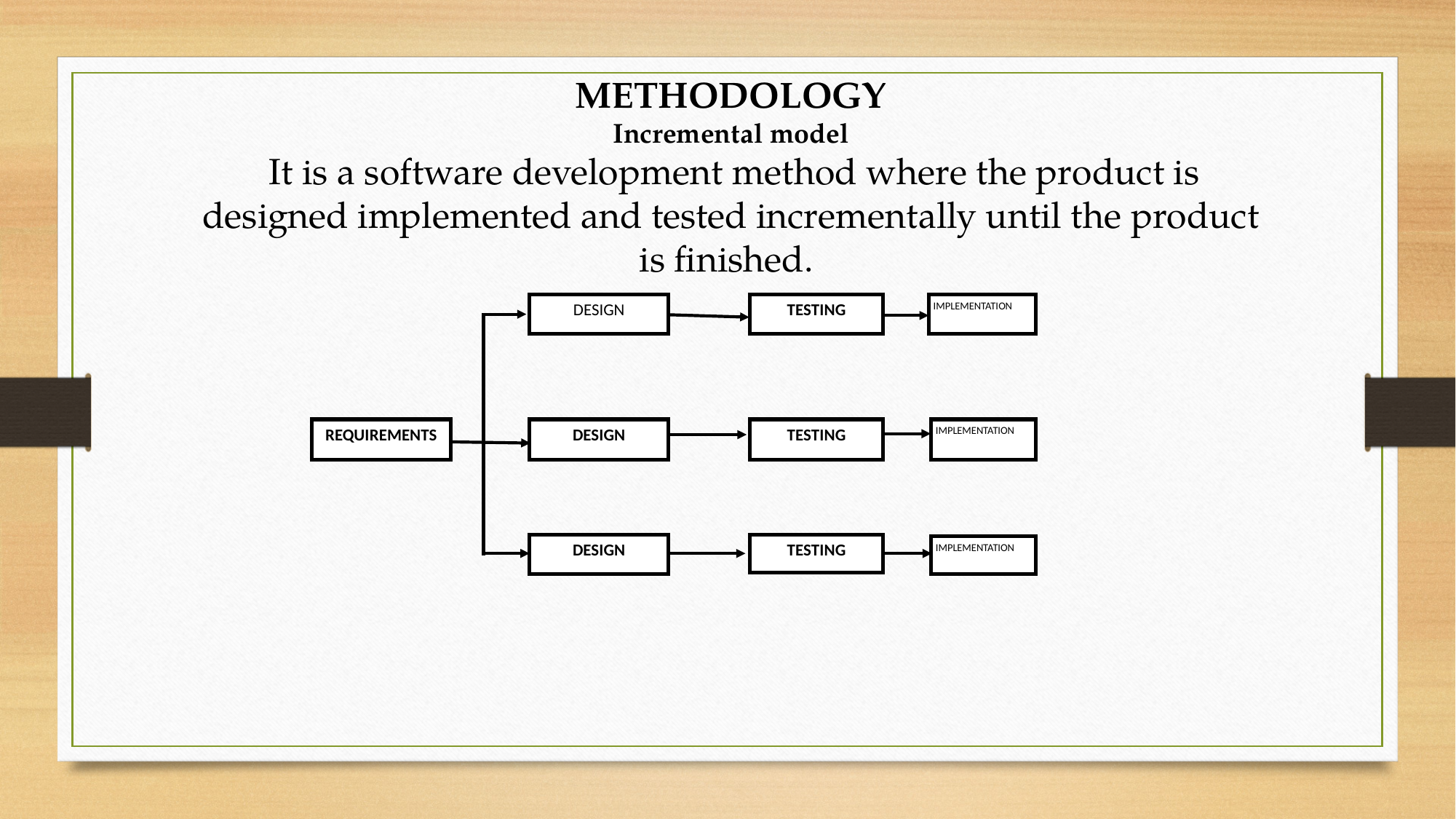

METHODOLOGY
Incremental model
 It is a software development method where the product is designed implemented and tested incrementally until the product is finished.

DESIGN
TESTING
IMPLEMENTATION
REQUIREMENTS
DESIGN
TESTING
IMPLEMENTATION
DESIGN
TESTING
IMPLEMENTATION